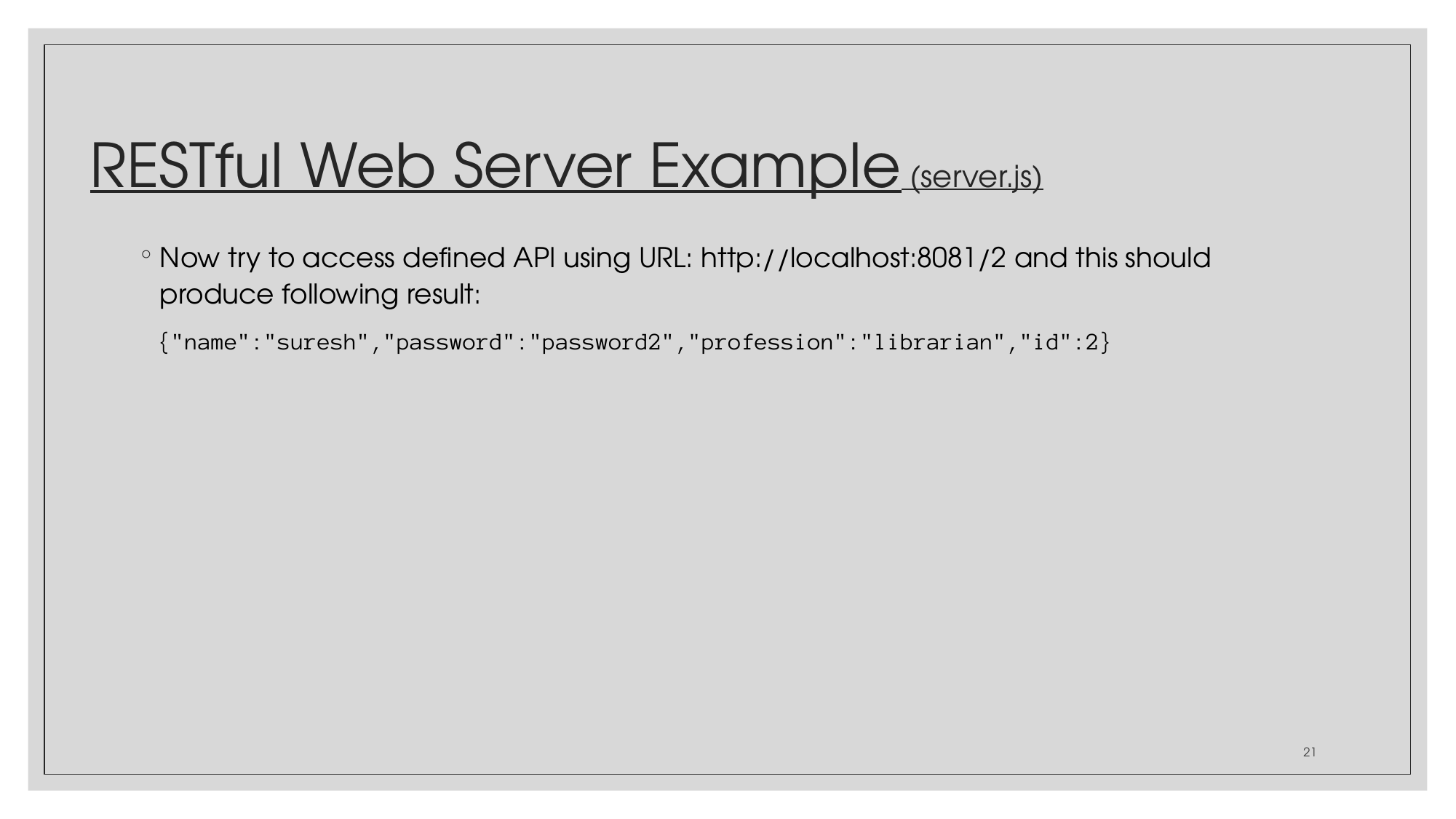

# RESTful Web Server Example (server.js)
Now try to access defined API using URL: http://localhost:8081/2 and this should produce following result:
{"name":"suresh","password":"password2","profession":"librarian","id":2}
21